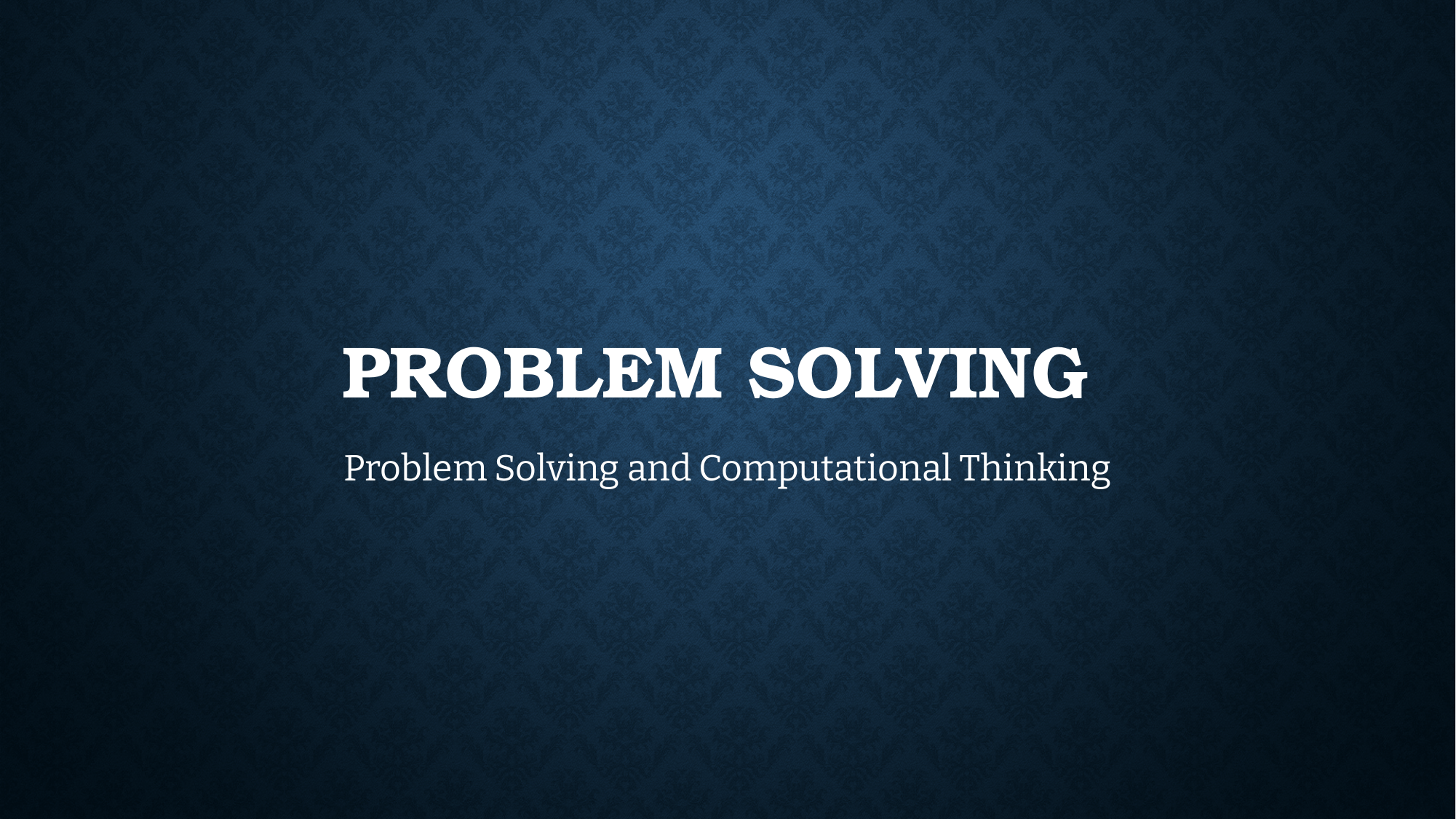

# Problem Solving
Problem Solving and Computational Thinking